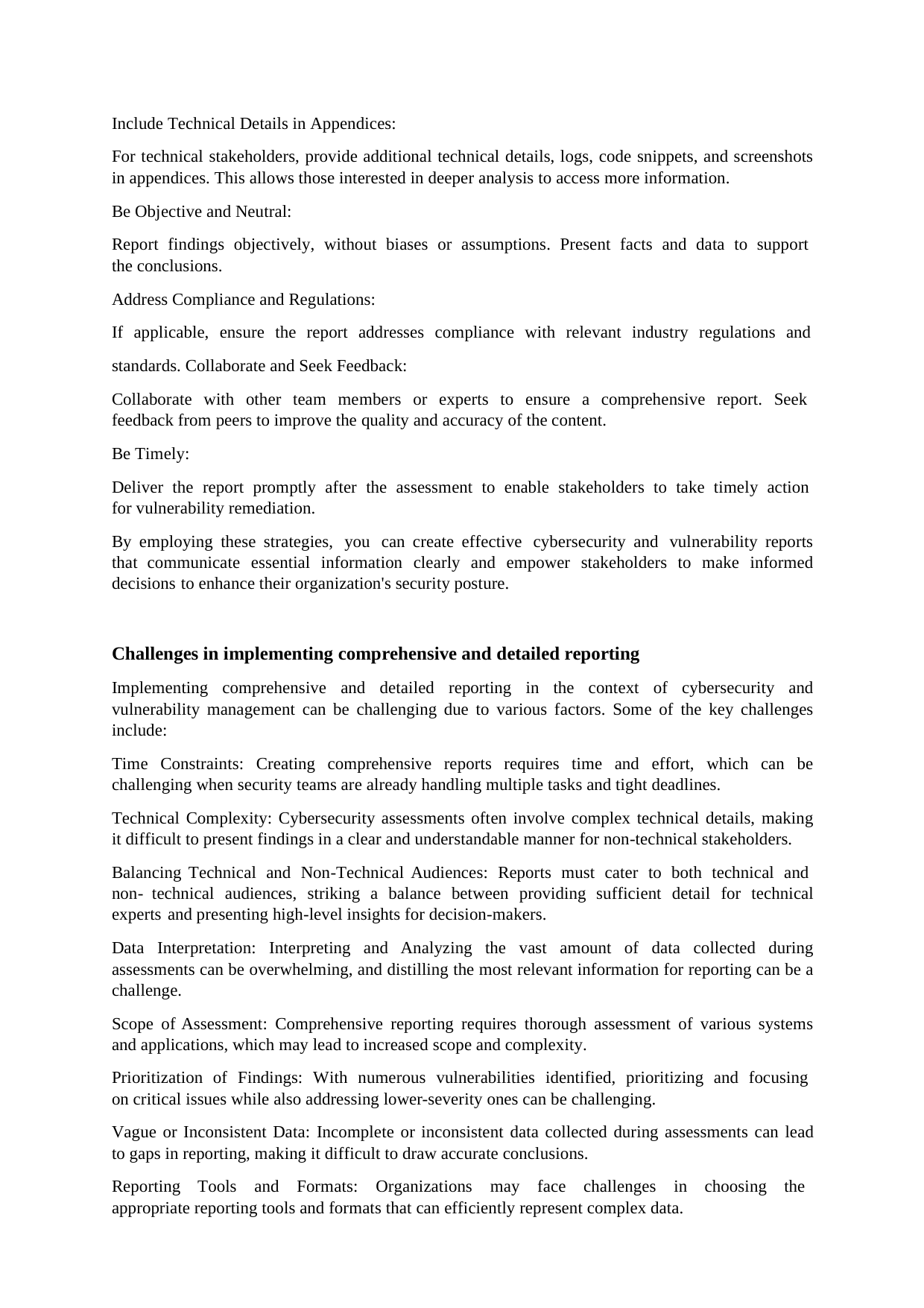

Include Technical Details in Appendices:
For technical stakeholders, provide additional technical details, logs, code snippets, and screenshots in appendices. This allows those interested in deeper analysis to access more information.
Be Objective and Neutral:
Report  findings  objectively,  without  biases  or  assumptions.  Present  facts  and  data  to  support  the conclusions.
Address Compliance and Regulations:
If applicable, ensure the report addresses compliance with relevant industry regulations and standards. Collaborate and Seek Feedback:
Collaborate  with  other  team  members  or  experts  to  ensure  a  comprehensive  report.  Seek  feedback from peers to improve the quality and accuracy of the content.
Be Timely:
Deliver  the  report  promptly  after  the  assessment  to  enable  stakeholders  to  take  timely  action  for vulnerability remediation.
By employing these strategies,  you  can create effective  cybersecurity and  vulnerability reports that communicate essential information clearly and empower stakeholders to make informed decisions to enhance their organization's security posture.

Challenges in implementing comprehensive and detailed reporting
Implementing comprehensive and detailed reporting in the context of cybersecurity and vulnerability management can be challenging due to various factors. Some of the key challenges include:
Time Constraints: Creating comprehensive reports requires time and effort, which can be challenging when security teams are already handling multiple tasks and tight deadlines.
Technical Complexity: Cybersecurity assessments often involve complex technical details, making it difficult to present findings in a clear and understandable manner for non-technical stakeholders.
Balancing Technical  and  Non-Technical Audiences:  Reports  must  cater  to  both  technical  and  non- technical audiences, striking a balance between providing sufficient detail for technical experts and presenting high-level insights for decision-makers.
Data Interpretation: Interpreting and Analyzing the vast amount of data collected during assessments can be overwhelming, and distilling the most relevant information for reporting can be a challenge.
Scope of Assessment: Comprehensive reporting requires thorough assessment of various systems and applications, which may lead to increased scope and complexity.
Prioritization  of  Findings:  With  numerous  vulnerabilities  identified,  prioritizing  and  focusing  on critical issues while also addressing lower-severity ones can be challenging.
Vague or Inconsistent Data: Incomplete or inconsistent data collected during assessments can lead to gaps in reporting, making it difficult to draw accurate conclusions.
Reporting  Tools  and  Formats:  Organizations  may  face  challenges  in  choosing  the  appropriate reporting tools and formats that can efficiently represent complex data.